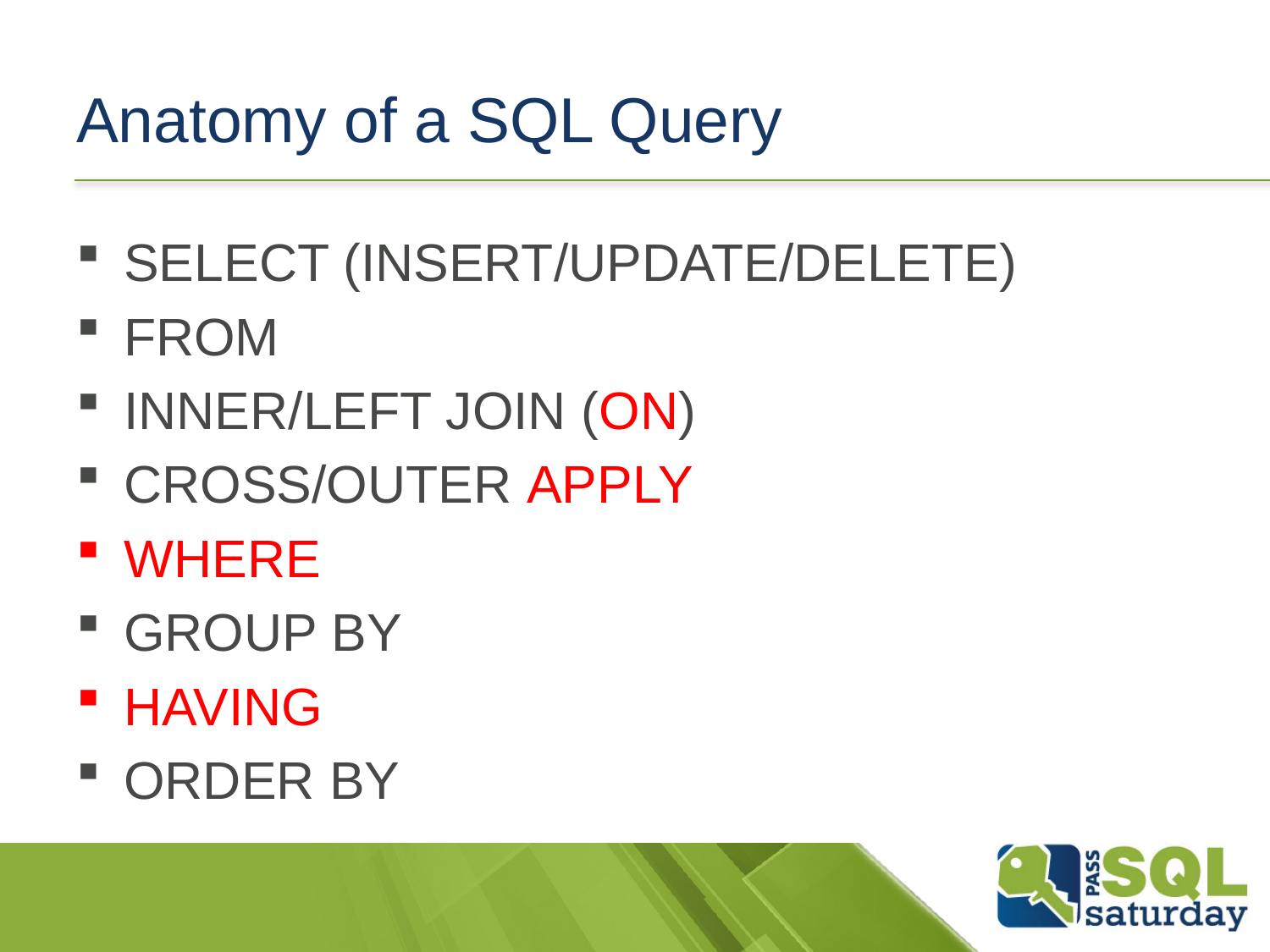

# Anatomy of a SQL Query
SELECT (INSERT/UPDATE/DELETE)
FROM
INNER/LEFT JOIN (ON)
CROSS/OUTER APPLY
WHERE
GROUP BY
HAVING
ORDER BY